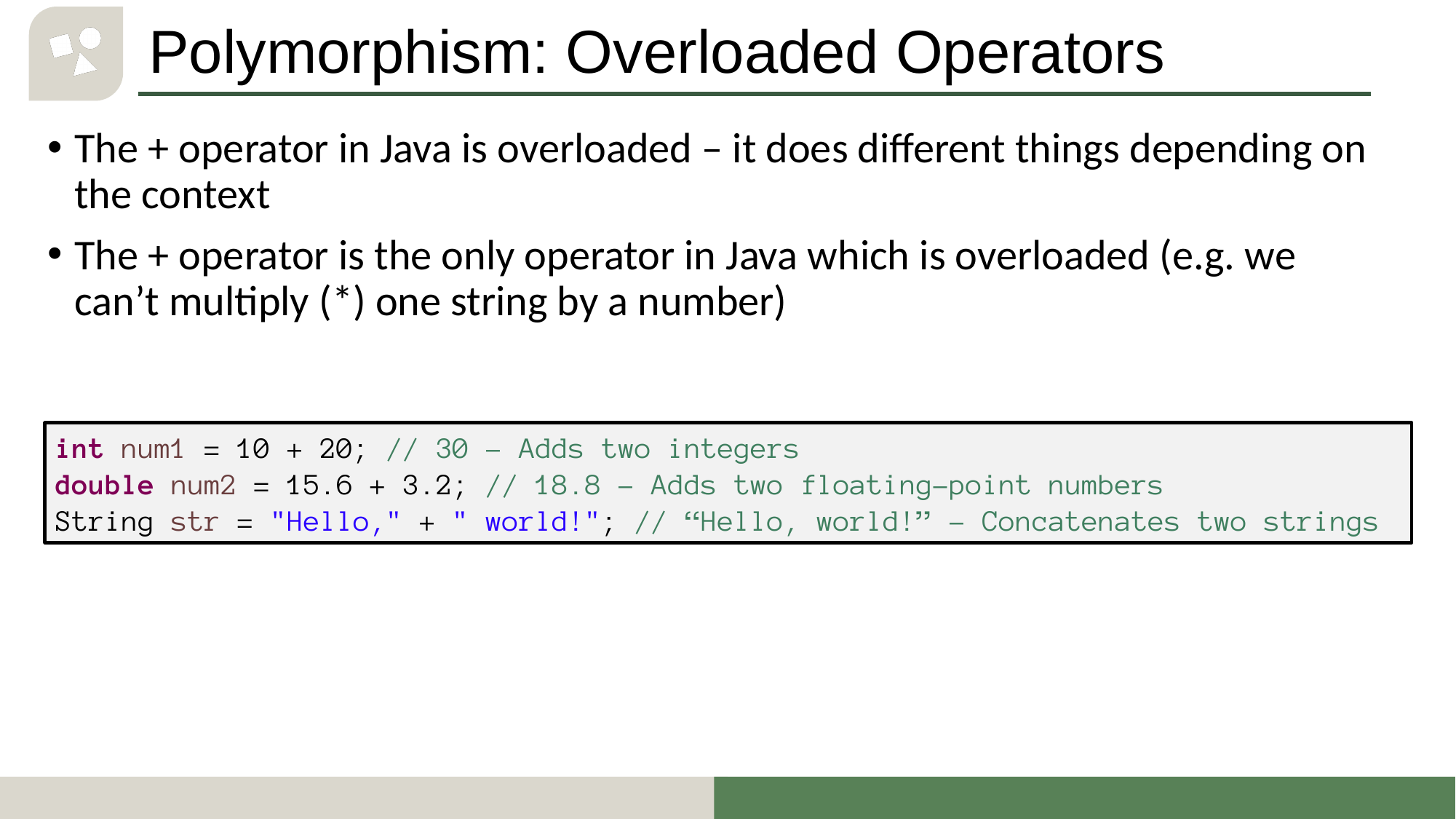

# Polymorphism: Overloaded Operators
The + operator in Java is overloaded – it does different things depending on the context
The + operator is the only operator in Java which is overloaded (e.g. we can’t multiply (*) one string by a number)

int num1 = 10 + 20; // 30 - Adds two integers
double num2 = 15.6 + 3.2; // 18.8 - Adds two floating-point numbers
String str = "Hello," + " world!"; // “Hello, world!” - Concatenates two strings